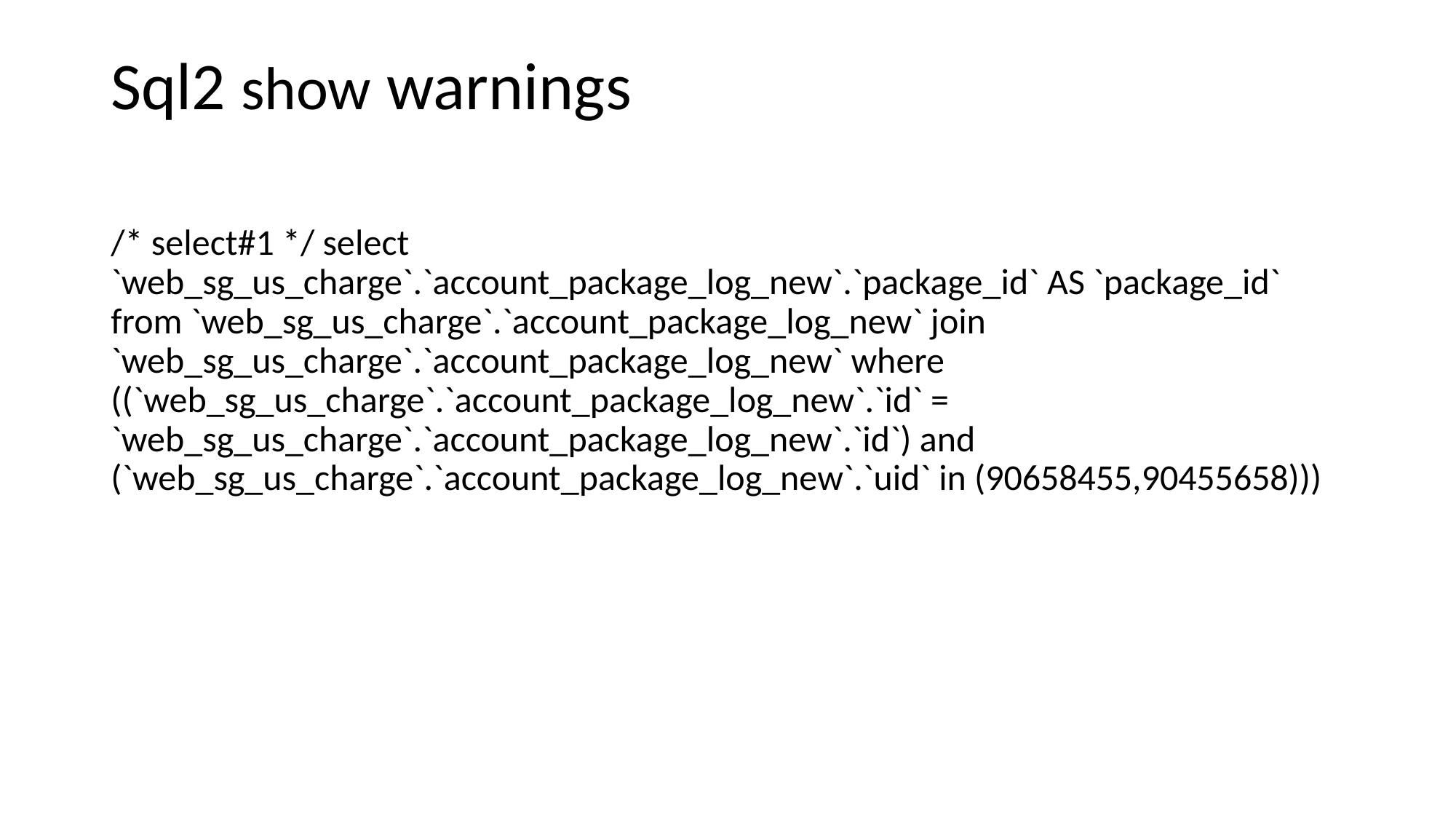

# Sql2 show warnings
/* select#1 */ select `web_sg_us_charge`.`account_package_log_new`.`package_id` AS `package_id` from `web_sg_us_charge`.`account_package_log_new` join `web_sg_us_charge`.`account_package_log_new` where ((`web_sg_us_charge`.`account_package_log_new`.`id` = `web_sg_us_charge`.`account_package_log_new`.`id`) and (`web_sg_us_charge`.`account_package_log_new`.`uid` in (90658455,90455658)))